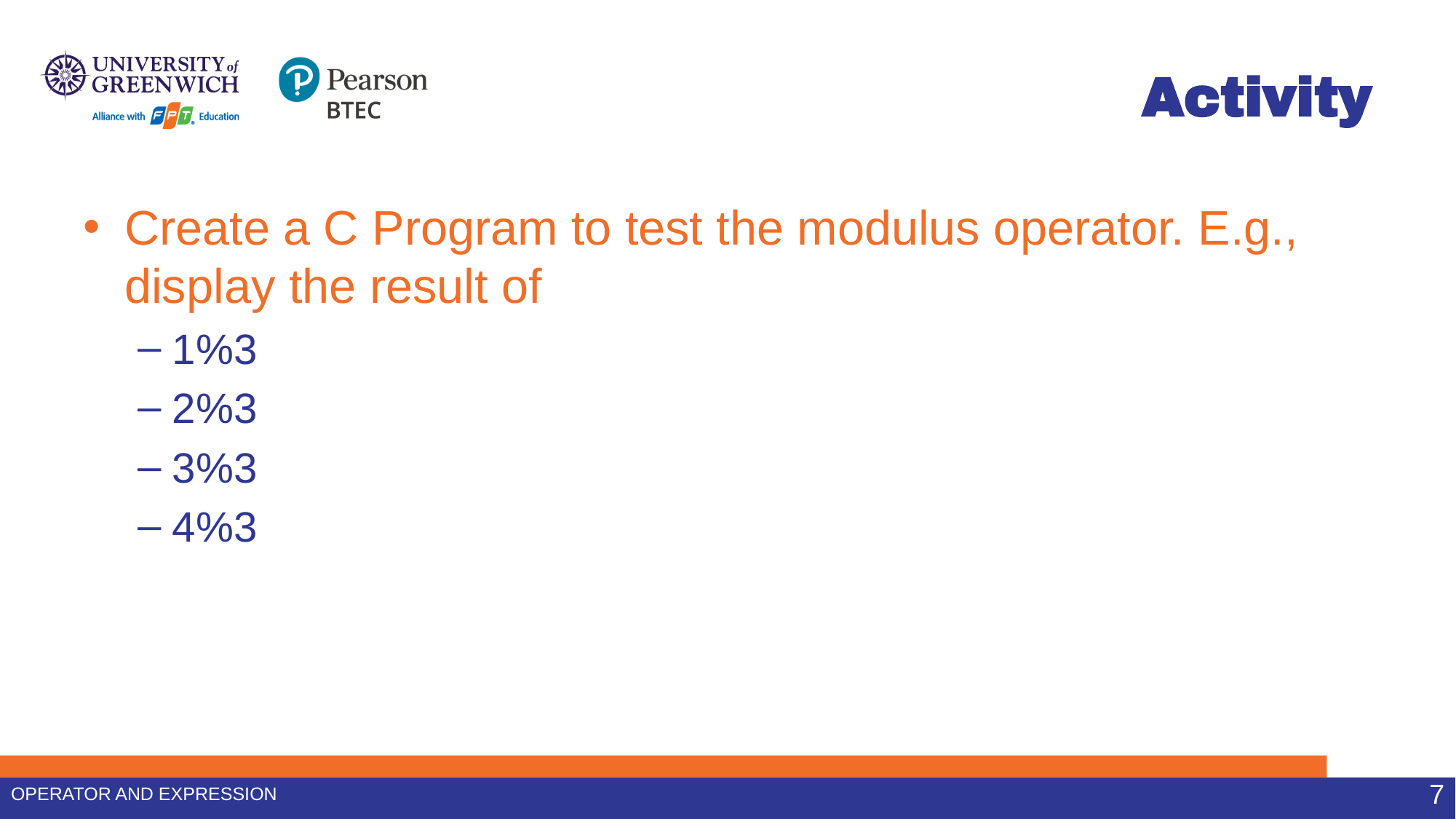

# Activity
Create a C Program to test the modulus operator. E.g., display the result of
1%3
2%3
3%3
4%3

Operator and Expression
7